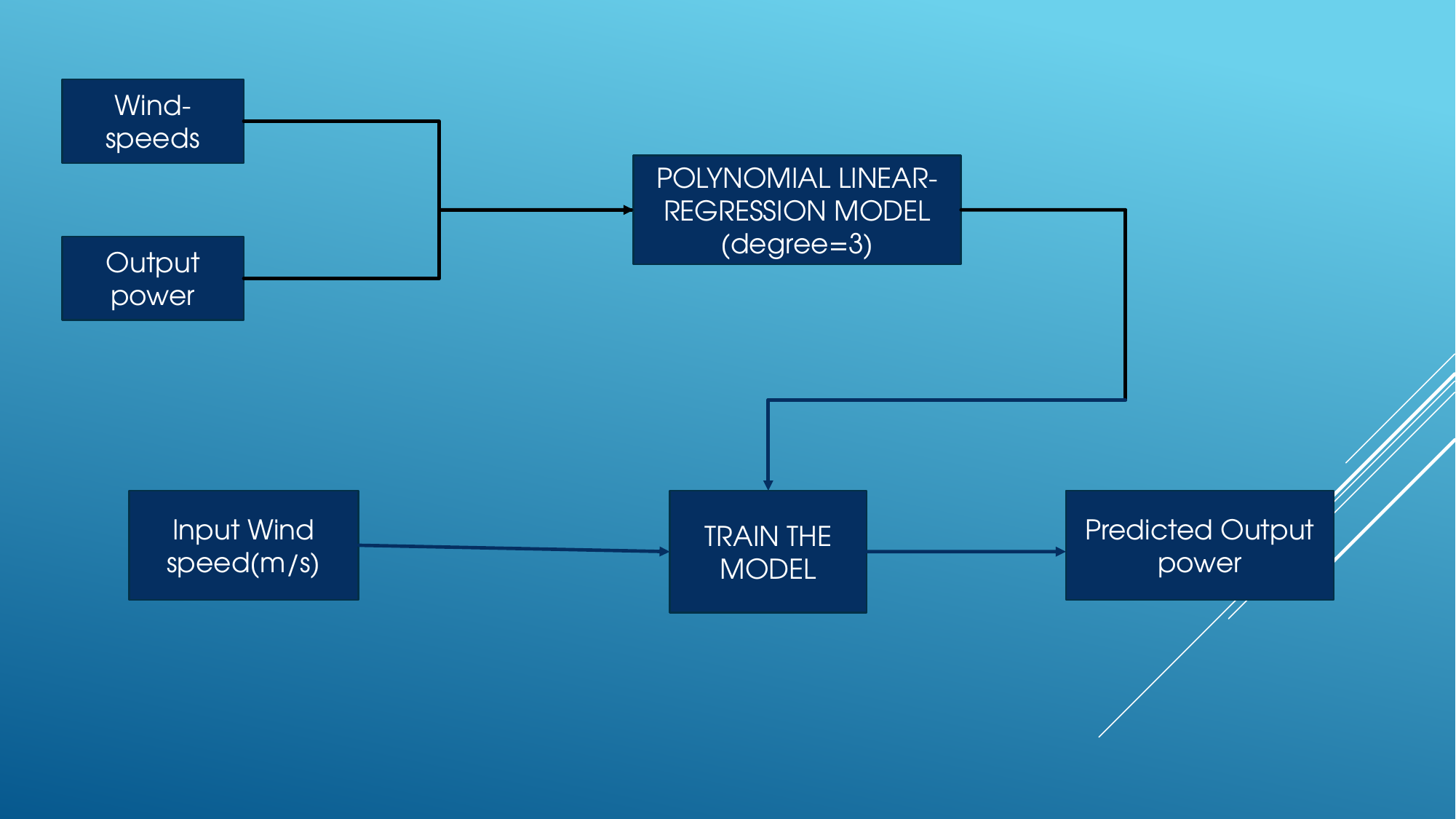

Wind-speeds
POLYNOMIAL LINEAR-
REGRESSION MODEL
(degree=3)
Output power
Input Wind speed(m/s)
TRAIN THE MODEL
Predicted Output power